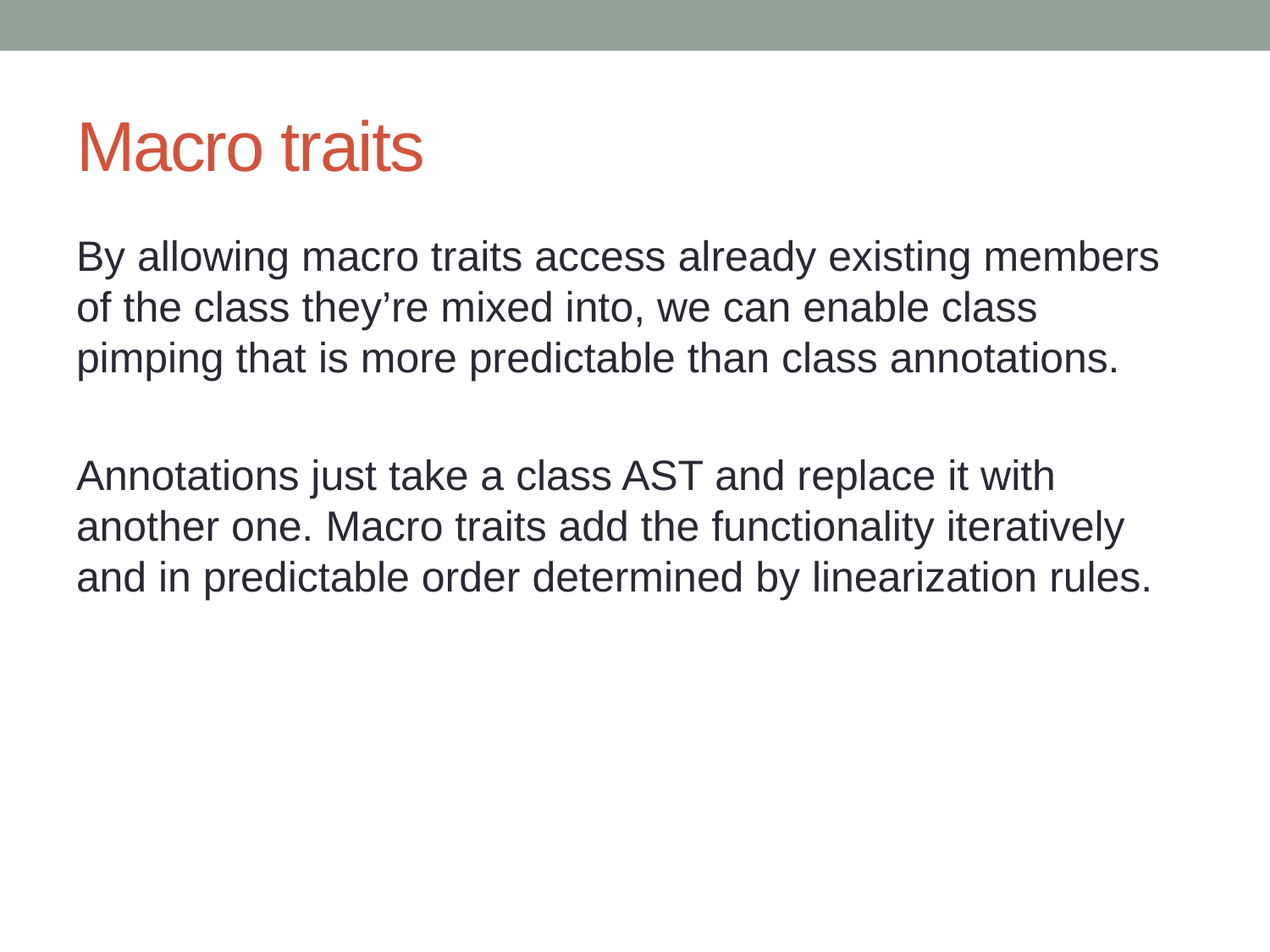

# Macro traits
By allowing macro traits access already existing members of the class they’re mixed into, we can enable class pimping that is more predictable than class annotations.

Annotations just take a class AST and replace it with another one. Macro traits add the functionality iteratively and in predictable order determined by linearization rules.